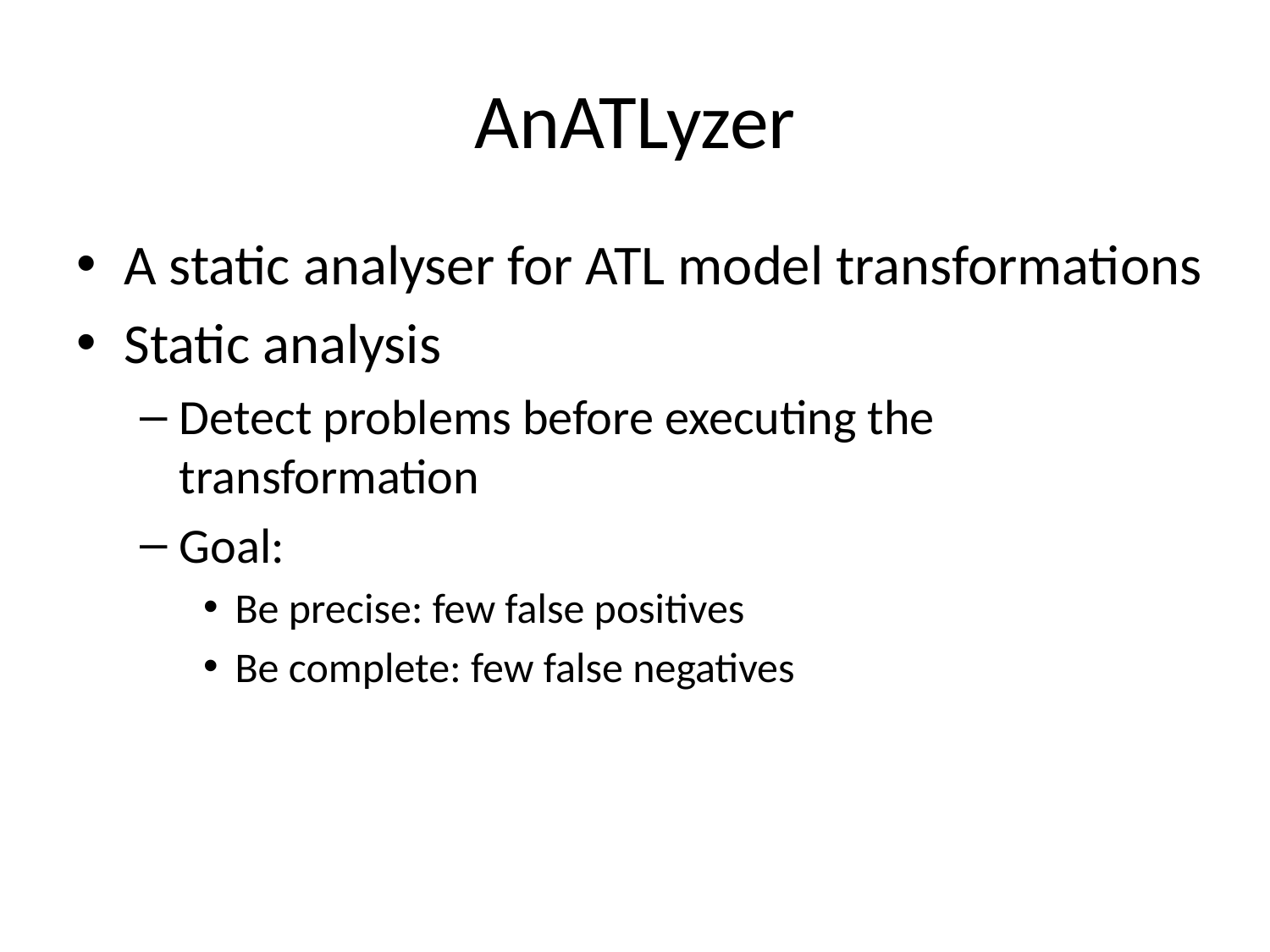

# AnATLyzer
A static analyser for ATL model transformations
Static analysis
Detect problems before executing the transformation
Goal:
Be precise: few false positives
Be complete: few false negatives